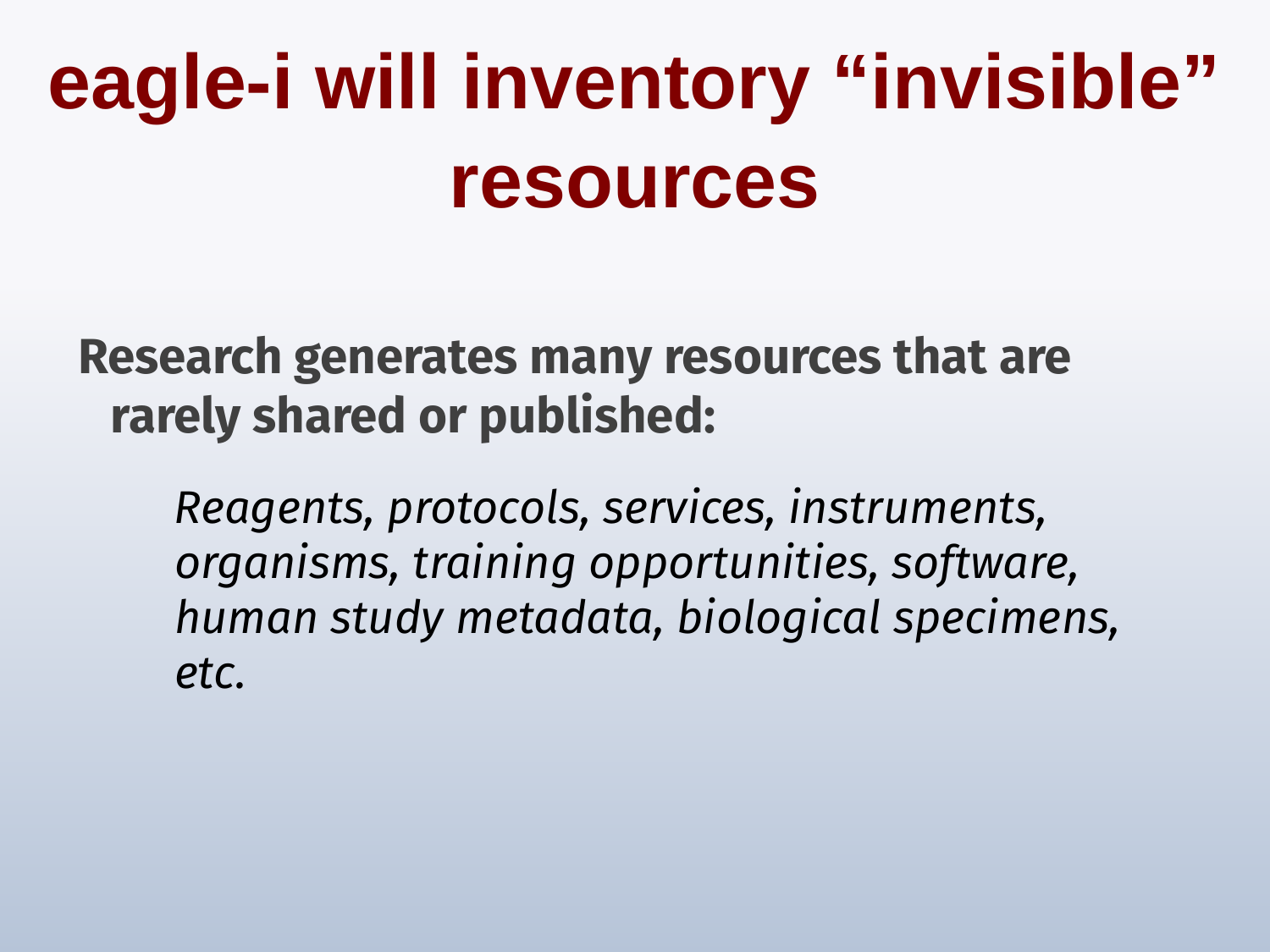

eagle-i will inventory “invisible” resources
Research generates many resources that are rarely shared or published:
Reagents, protocols, services, instruments, organisms, training opportunities, software, human study metadata, biological specimens, etc.